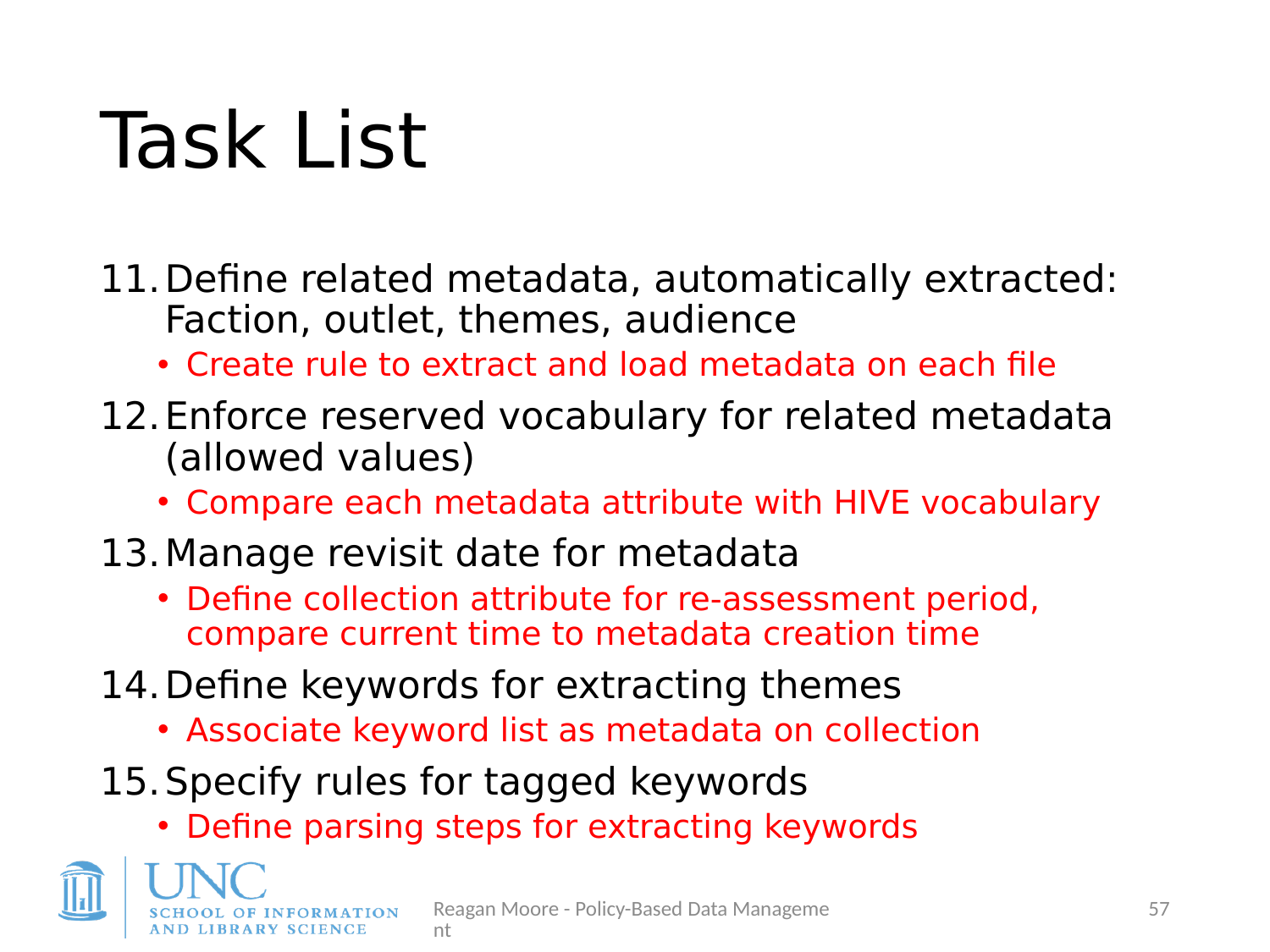

# Task List
Define related metadata, automatically extracted: Faction, outlet, themes, audience
Create rule to extract and load metadata on each file
Enforce reserved vocabulary for related metadata (allowed values)
Compare each metadata attribute with HIVE vocabulary
Manage revisit date for metadata
Define collection attribute for re-assessment period, compare current time to metadata creation time
Define keywords for extracting themes
Associate keyword list as metadata on collection
Specify rules for tagged keywords
Define parsing steps for extracting keywords

Reagan Moore - Policy-Based Data Management
57